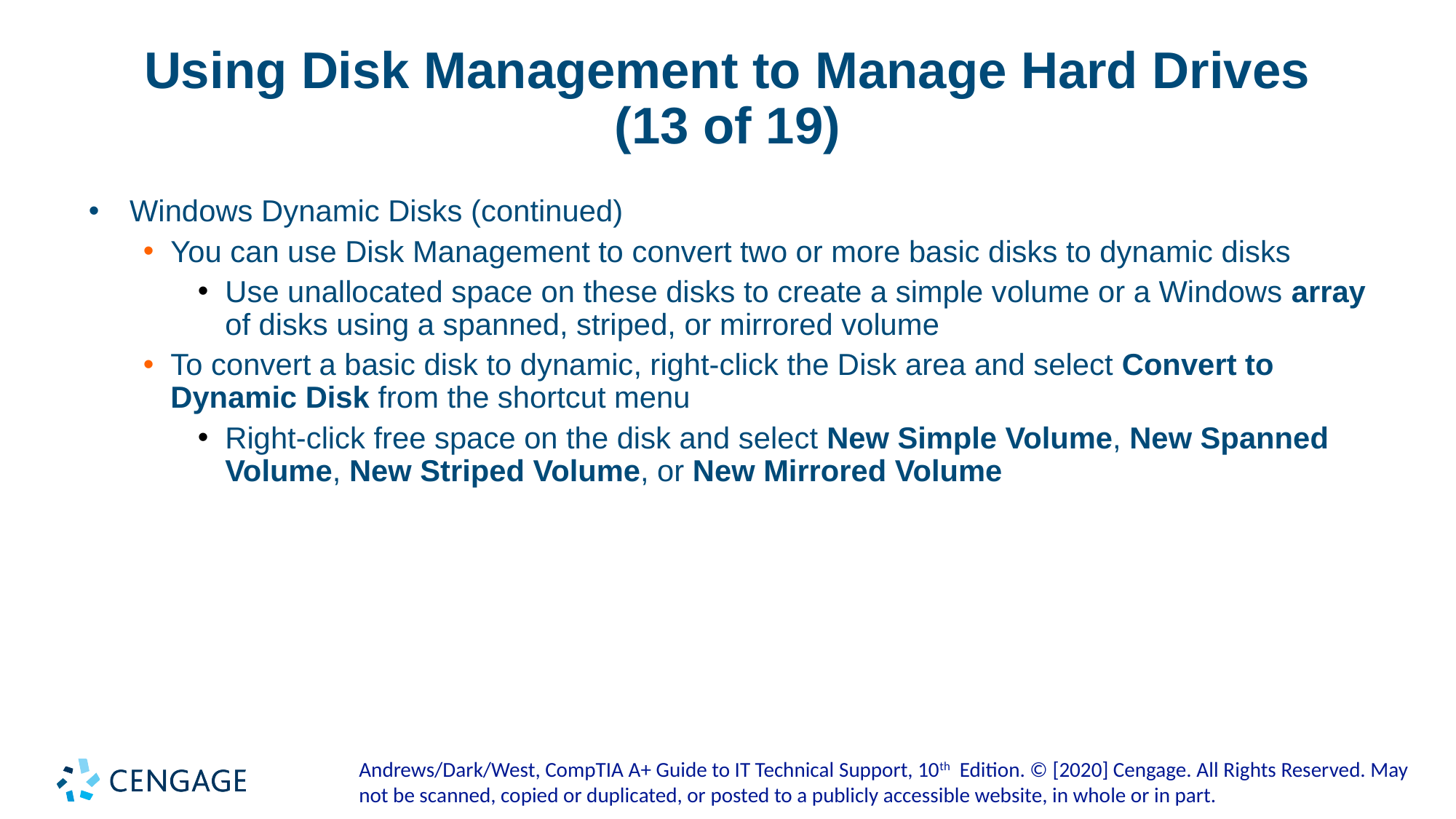

# Using Disk Management to Manage Hard Drives (13 of 19)
Windows Dynamic Disks (continued)
You can use Disk Management to convert two or more basic disks to dynamic disks
Use unallocated space on these disks to create a simple volume or a Windows array of disks using a spanned, striped, or mirrored volume
To convert a basic disk to dynamic, right-click the Disk area and select Convert to Dynamic Disk from the shortcut menu
Right-click free space on the disk and select New Simple Volume, New Spanned Volume, New Striped Volume, or New Mirrored Volume